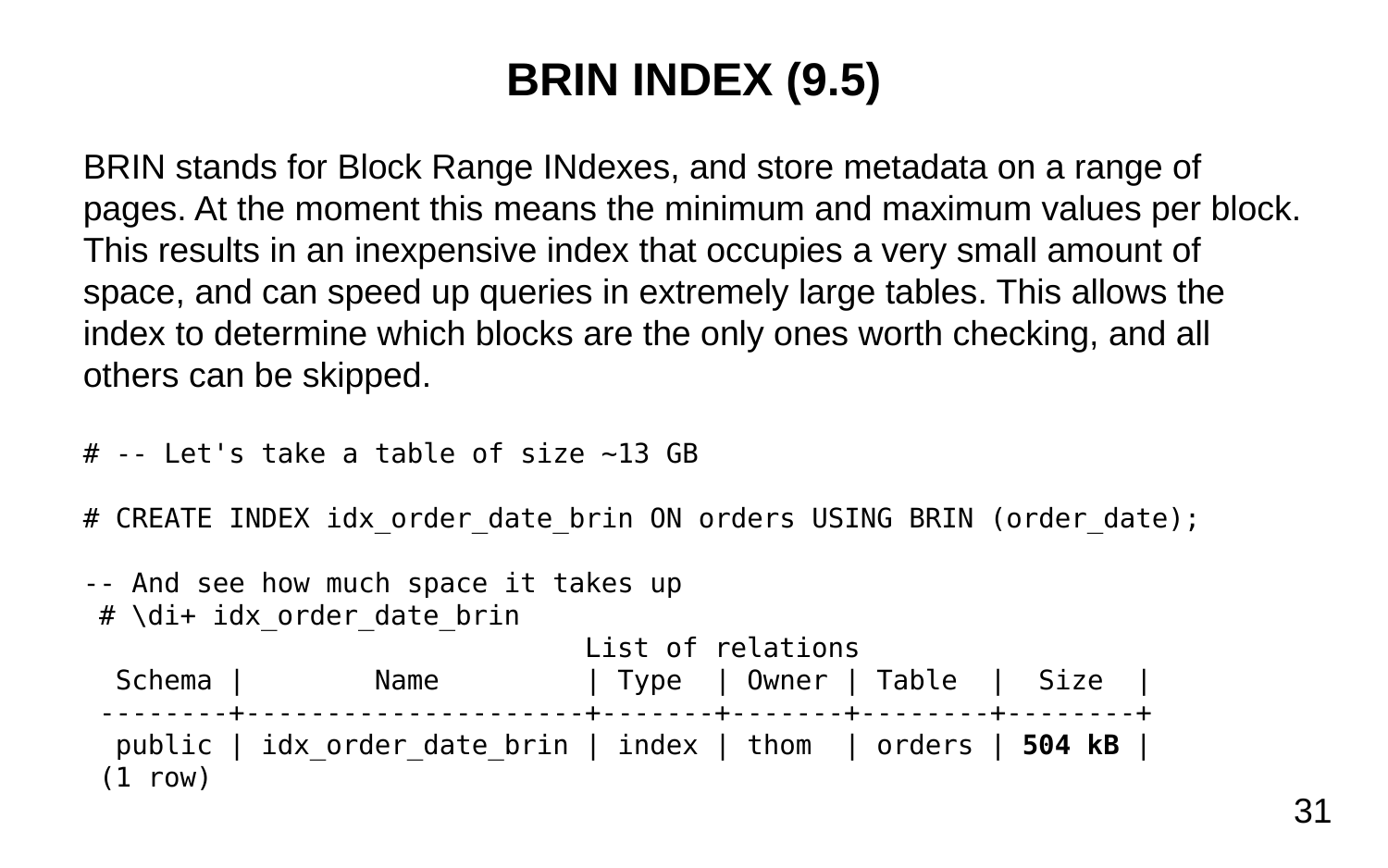

BRIN INDEX (9.5)
BRIN stands for Block Range INdexes, and store metadata on a range of pages. At the moment this means the minimum and maximum values per block.
This results in an inexpensive index that occupies a very small amount of space, and can speed up queries in extremely large tables. This allows the index to determine which blocks are the only ones worth checking, and all others can be skipped.

# -- Let's take a table of size ~13 GB

# CREATE INDEX idx_order_date_brin ON orders USING BRIN (order_date);

-- And see how much space it takes up
 # \di+ idx_order_date_brin
                               List of relations
  Schema |        Name         | Type  | Owner | Table  |  Size  |
 --------+---------------------+-------+-------+--------+--------+
  public | idx_order_date_brin | index | thom  | orders | 504 kB |
 (1 row)

31